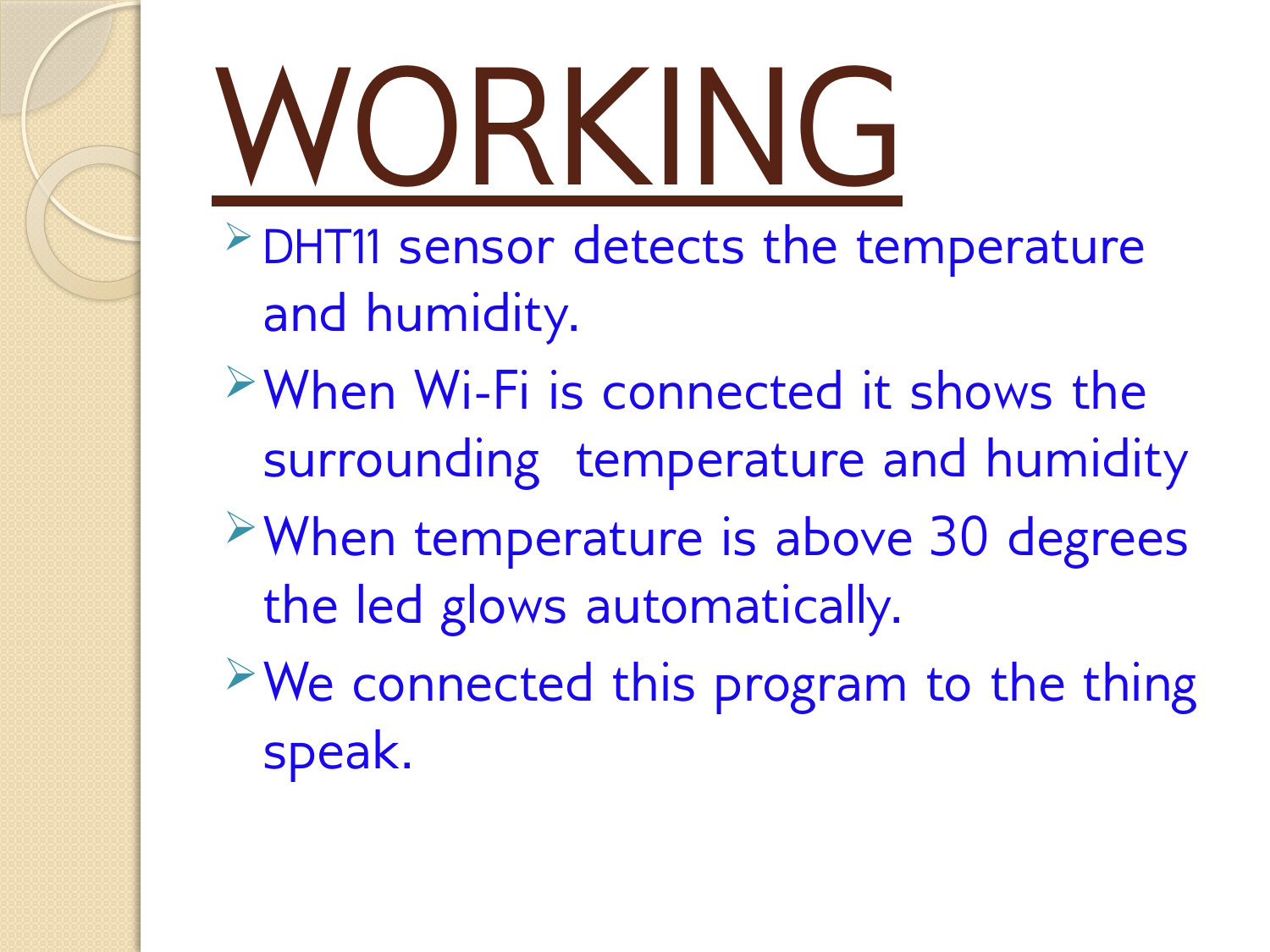

# WORKING
DHT11 sensor detects the temperature and humidity.
When Wi-Fi is connected it shows the surrounding  temperature and humidity
When temperature is above 30 degrees the led glows automatically.
We connected this program to the thing speak.